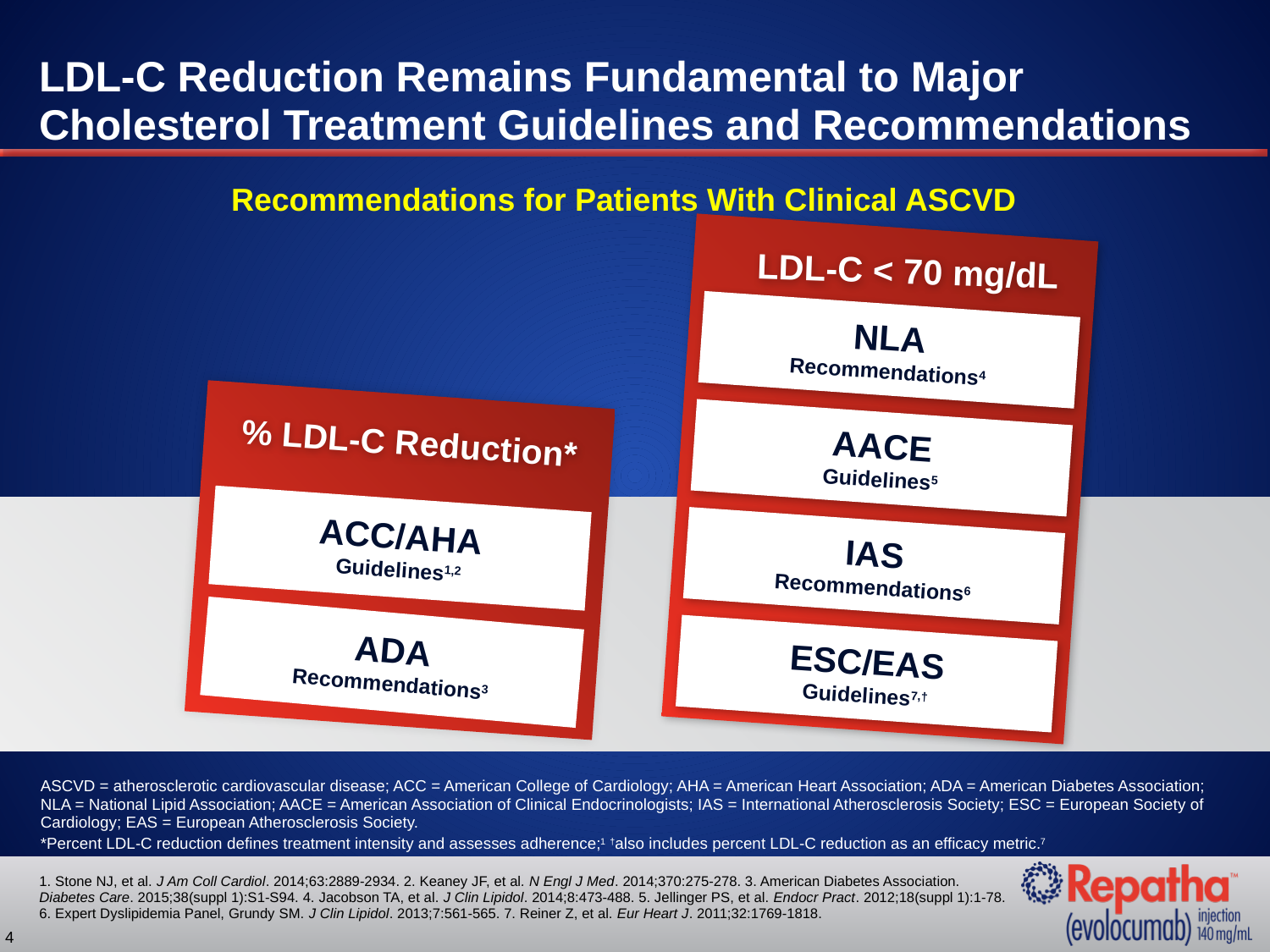

# LDL-C Reduction Remains Fundamental to Major Cholesterol Treatment Guidelines and Recommendations
Recommendations for Patients With Clinical ASCVD

NLA
Recommendations4
AACE
Guidelines5
IAS
Recommendations6
ESC/EAS
Guidelines7,†
LDL-C < 70 mg/dL
d
% LDL-C Reduction*

ACC/AHA
Guidelines1,2
ADA
Recommendations3
ASCVD = atherosclerotic cardiovascular disease; ACC = American College of Cardiology; AHA = American Heart Association; ADA = American Diabetes Association;
NLA = National Lipid Association; AACE = American Association of Clinical Endocrinologists; IAS = International Atherosclerosis Society; ESC = European Society of Cardiology; EAS = European Atherosclerosis Society.
*Percent LDL-C reduction defines treatment intensity and assesses adherence;1 †also includes percent LDL-C reduction as an efficacy metric.7
1. Stone NJ, et al. J Am Coll Cardiol. 2014;63:2889-2934. 2. Keaney JF, et al. N Engl J Med. 2014;370:275-278. 3. American Diabetes Association. Diabetes Care. 2015;38(suppl 1):S1-S94. 4. Jacobson TA, et al. J Clin Lipidol. 2014;8:473-488. 5. Jellinger PS, et al. Endocr Pract. 2012;18(suppl 1):1-78. 6. Expert Dyslipidemia Panel, Grundy SM. J Clin Lipidol. 2013;7:561-565. 7. Reiner Z, et al. Eur Heart J. 2011;32:1769-1818.